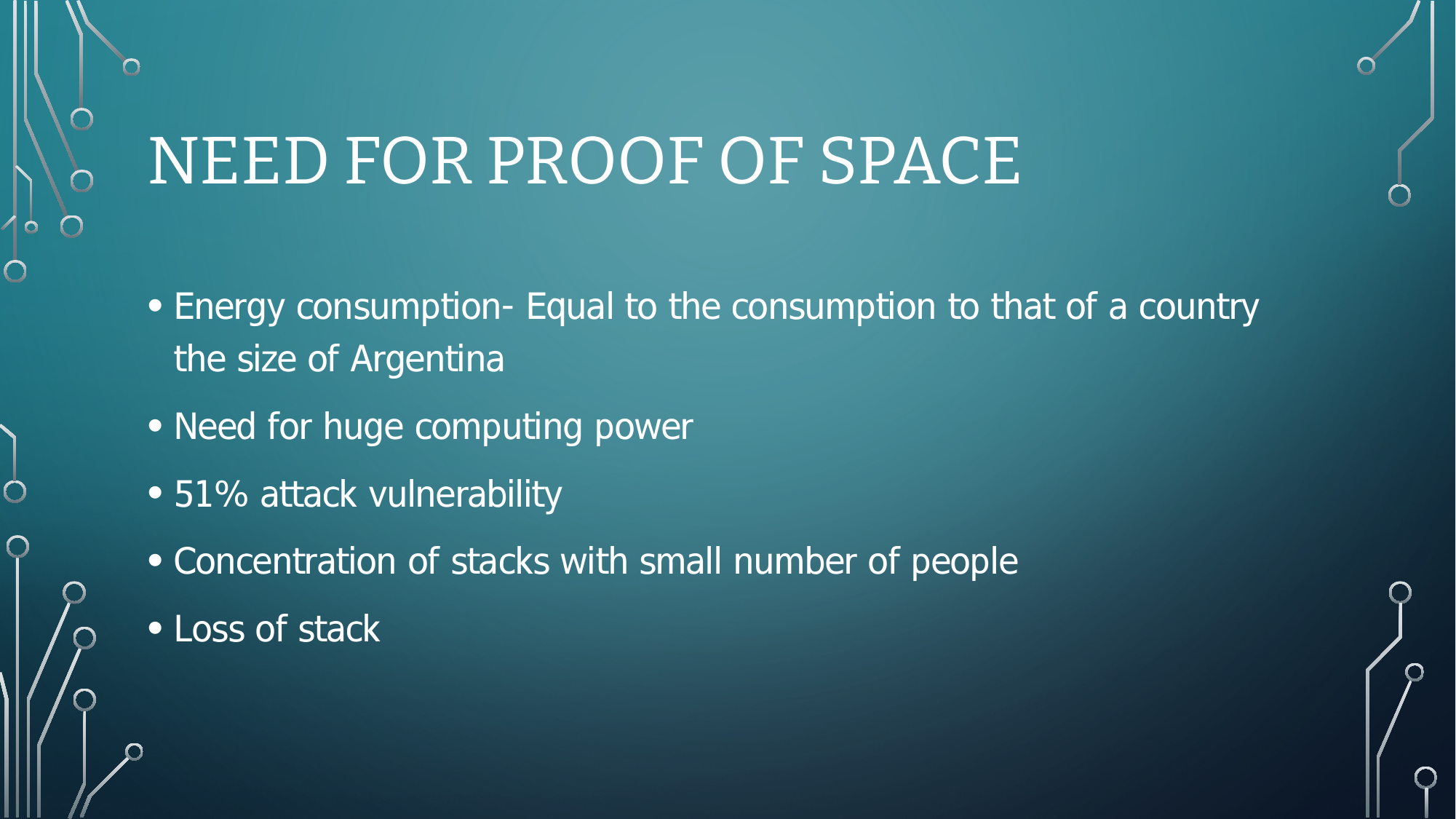

# Need for proof of space
Energy consumption- Equal to the consumption to that of a country the size of Argentina
Need for huge computing power
51% attack vulnerability
Concentration of stacks with small number of people
Loss of stack